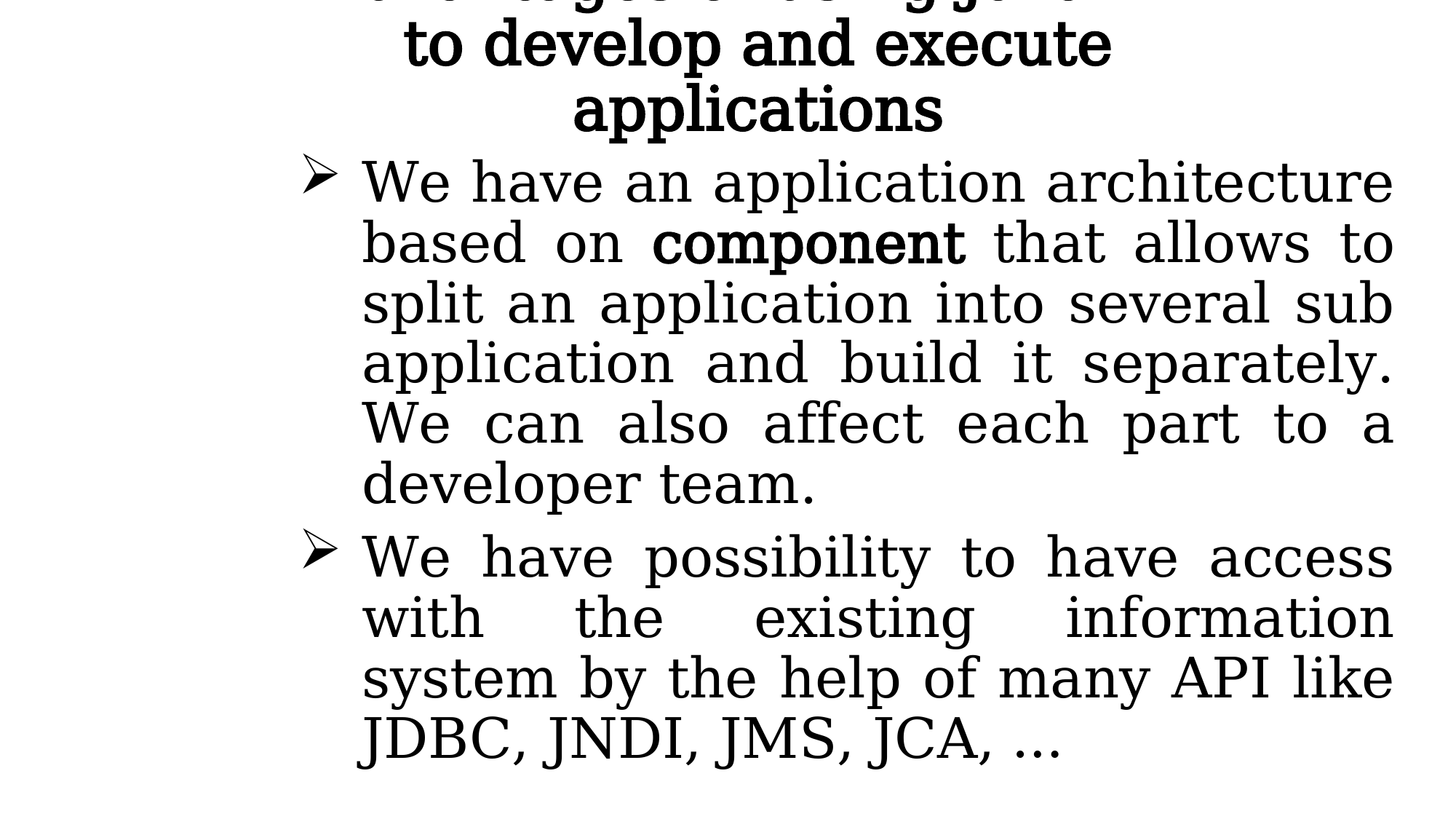

# Advantages of using Java EE to develop and execute applications
We have an application architecture based on component that allows to split an application into several sub application and build it separately. We can also affect each part to a developer team.
We have possibility to have access with the existing information system by the help of many API like JDBC, JNDI, JMS, JCA, …